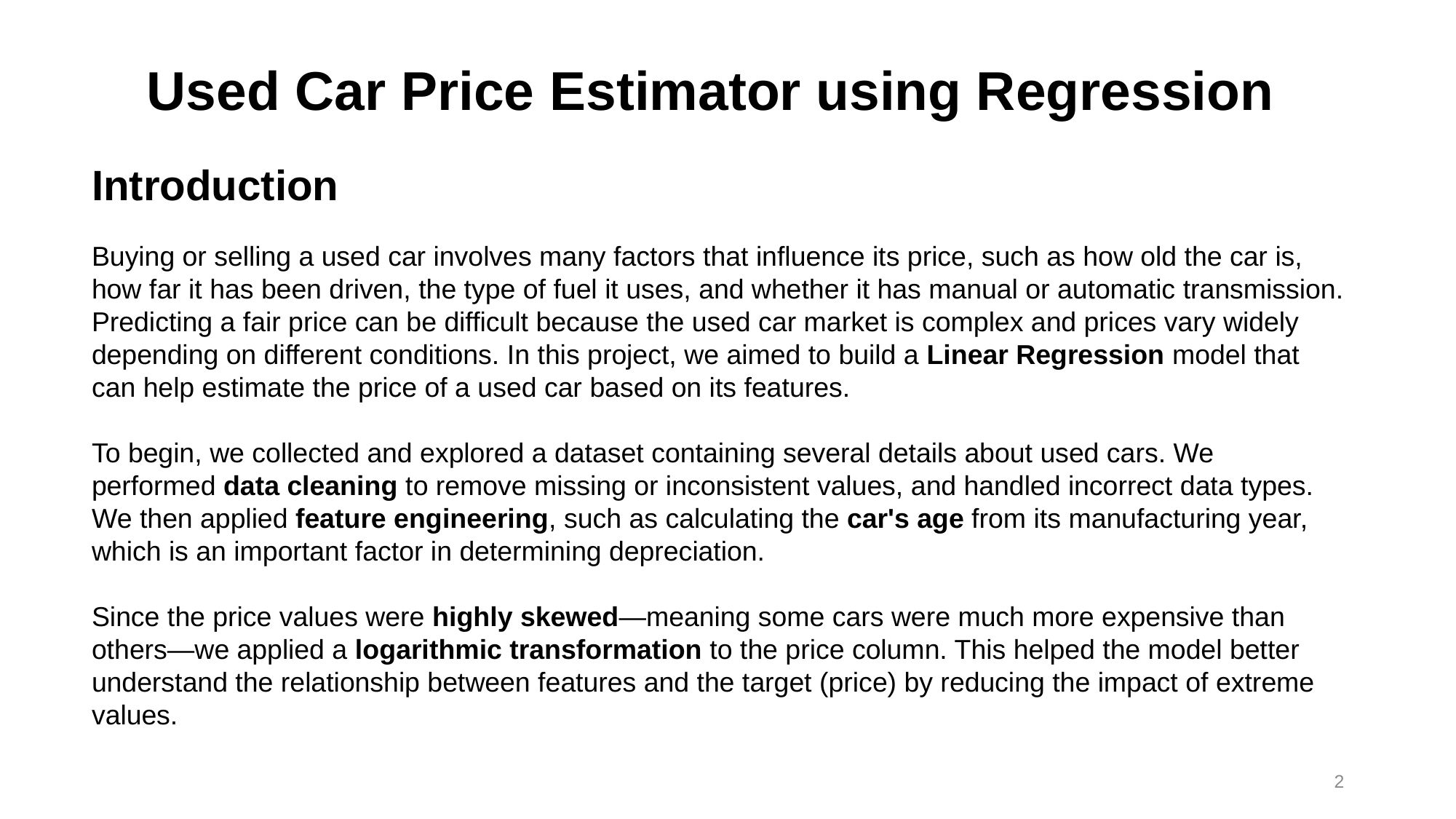

Used Car Price Estimator using Regression
Introduction
Buying or selling a used car involves many factors that influence its price, such as how old the car is, how far it has been driven, the type of fuel it uses, and whether it has manual or automatic transmission. Predicting a fair price can be difficult because the used car market is complex and prices vary widely depending on different conditions. In this project, we aimed to build a Linear Regression model that can help estimate the price of a used car based on its features.

To begin, we collected and explored a dataset containing several details about used cars. We performed data cleaning to remove missing or inconsistent values, and handled incorrect data types. We then applied feature engineering, such as calculating the car's age from its manufacturing year, which is an important factor in determining depreciation.

Since the price values were highly skewed—meaning some cars were much more expensive than others—we applied a logarithmic transformation to the price column. This helped the model better understand the relationship between features and the target (price) by reducing the impact of extreme values.
2